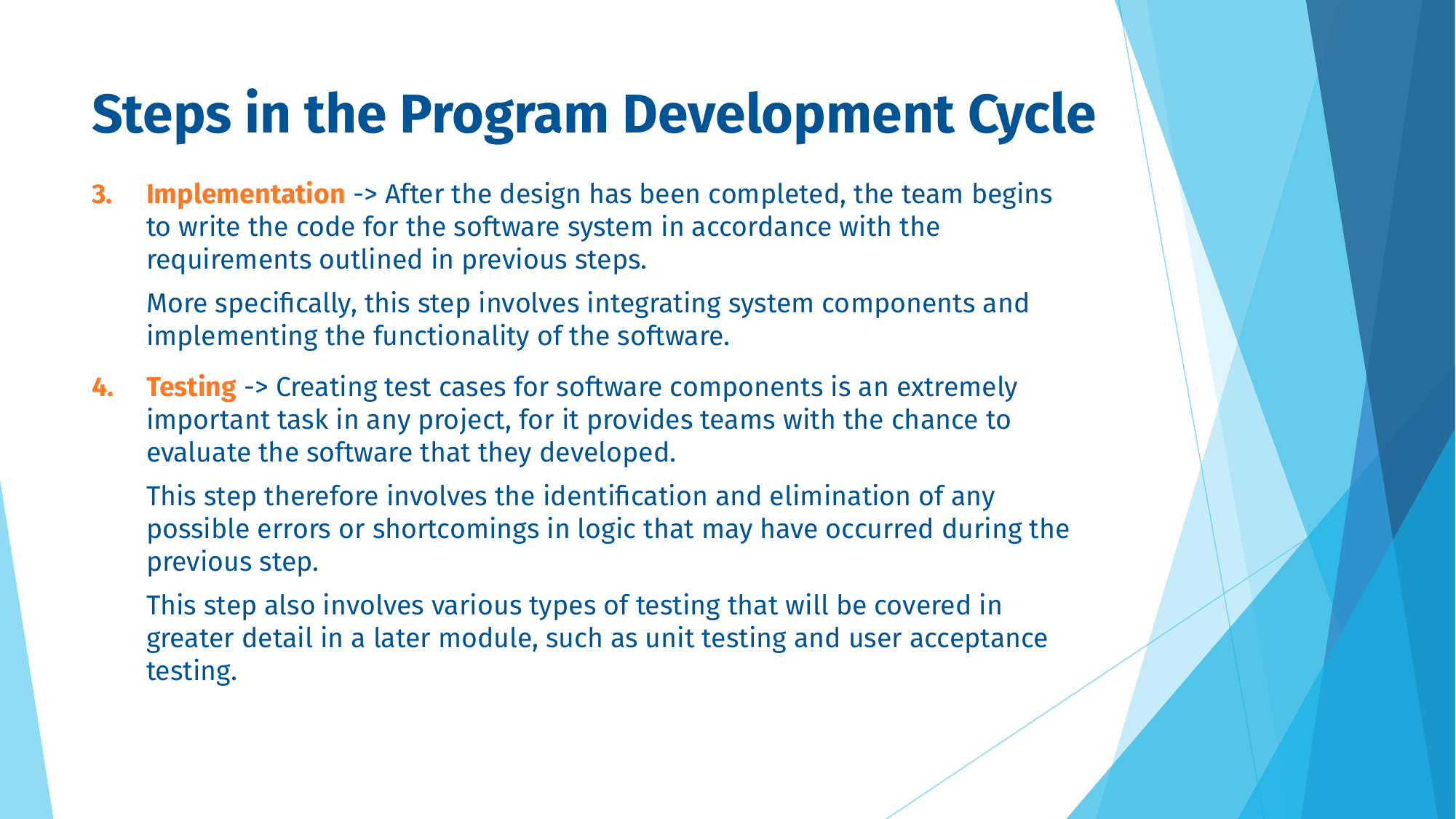

# Steps in the Program Development Cycle
Implementation -> After the design has been completed, the team begins to write the code for the software system in accordance with the requirements outlined in previous steps.
More specifically, this step involves integrating system components and implementing the functionality of the software.
Testing -> Creating test cases for software components is an extremely important task in any project, for it provides teams with the chance to evaluate the software that they developed.
This step therefore involves the identification and elimination of any possible errors or shortcomings in logic that may have occurred during the previous step.
This step also involves various types of testing that will be covered in greater detail in a later module, such as unit testing and user acceptance testing.